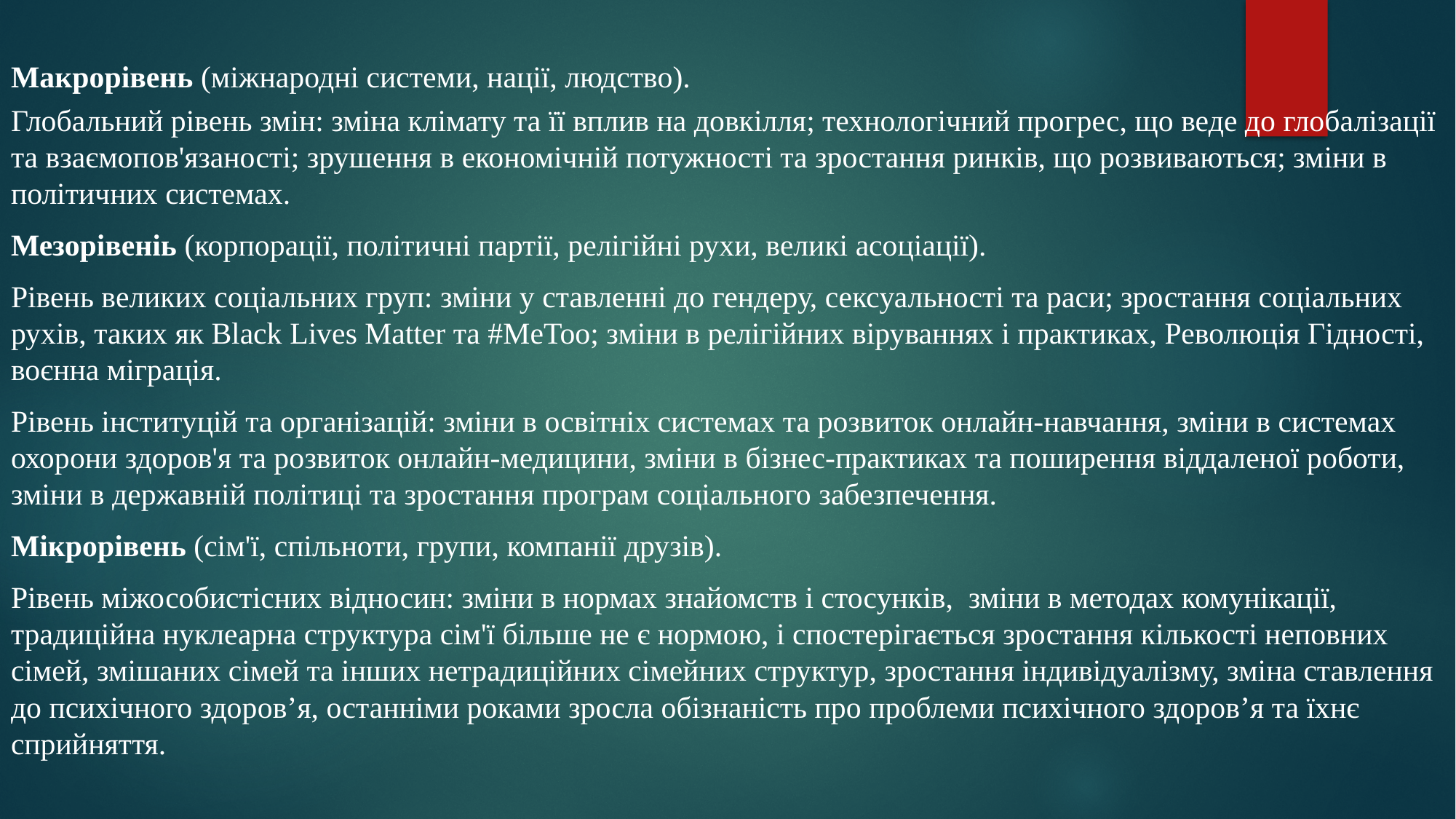

Макрорівень (міжнародні системи, нації, людство).
Глобальний рівень змін: зміна клімату та її вплив на довкілля; технологічний прогрес, що веде до глобалізації та взаємопов'язаності; зрушення в економічній потужності та зростання ринків, що розвиваються; зміни в політичних системах.
Мезорівеніь (корпорації, політичні партії, релігійні рухи, великі асоціації).
Рівень великих соціальних груп: зміни у ставленні до гендеру, сексуальності та раси; зростання соціальних рухів, таких як Black Lives Matter та #MeToo; зміни в релігійних віруваннях і практиках, Революція Гідності, воєнна міграція.
Рівень інституцій та організацій: зміни в освітніх системах та розвиток онлайн-навчання, зміни в системах охорони здоров'я та розвиток онлайн-медицини, зміни в бізнес-практиках та поширення віддаленої роботи, зміни в державній політиці та зростання програм соціального забезпечення.
Мікрорівень (сім'ї, спільноти, групи, компанії друзів).
Рівень міжособистісних відносин: зміни в нормах знайомств і стосунків,  зміни в методах комунікації, традиційна нуклеарна структура сім'ї більше не є нормою, і спостерігається зростання кількості неповних сімей, змішаних сімей та інших нетрадиційних сімейних структур, зростання індивідуалізму, зміна ставлення до психічного здоров’я, останніми роками зросла обізнаність про проблеми психічного здоров’я та їхнє сприйняття.